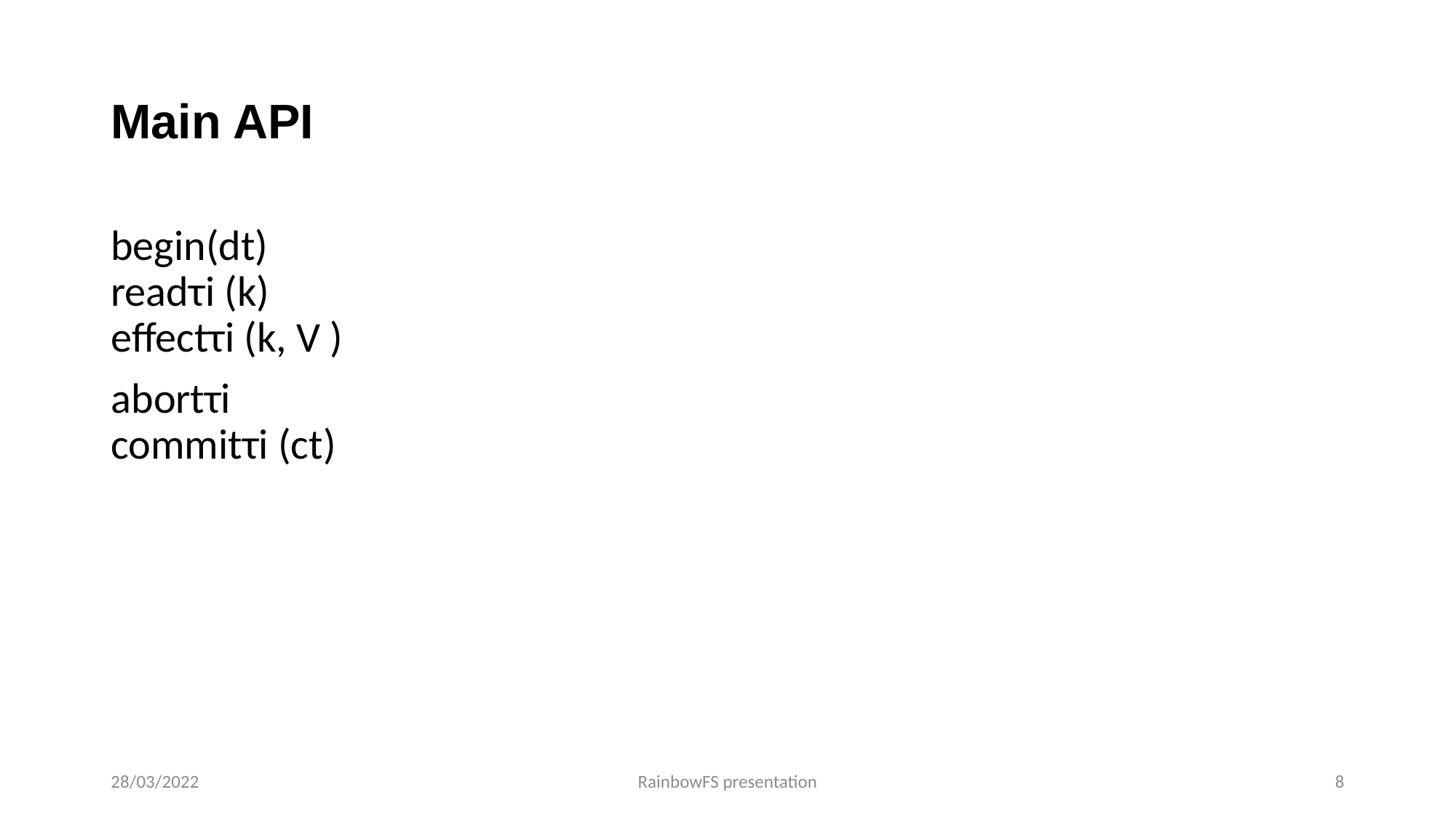

# Main API
begin(dt)
readτi (k)
effectτi (k, V )
abortτi
commitτi (ct)
28/03/2022
RainbowFS presentation
8